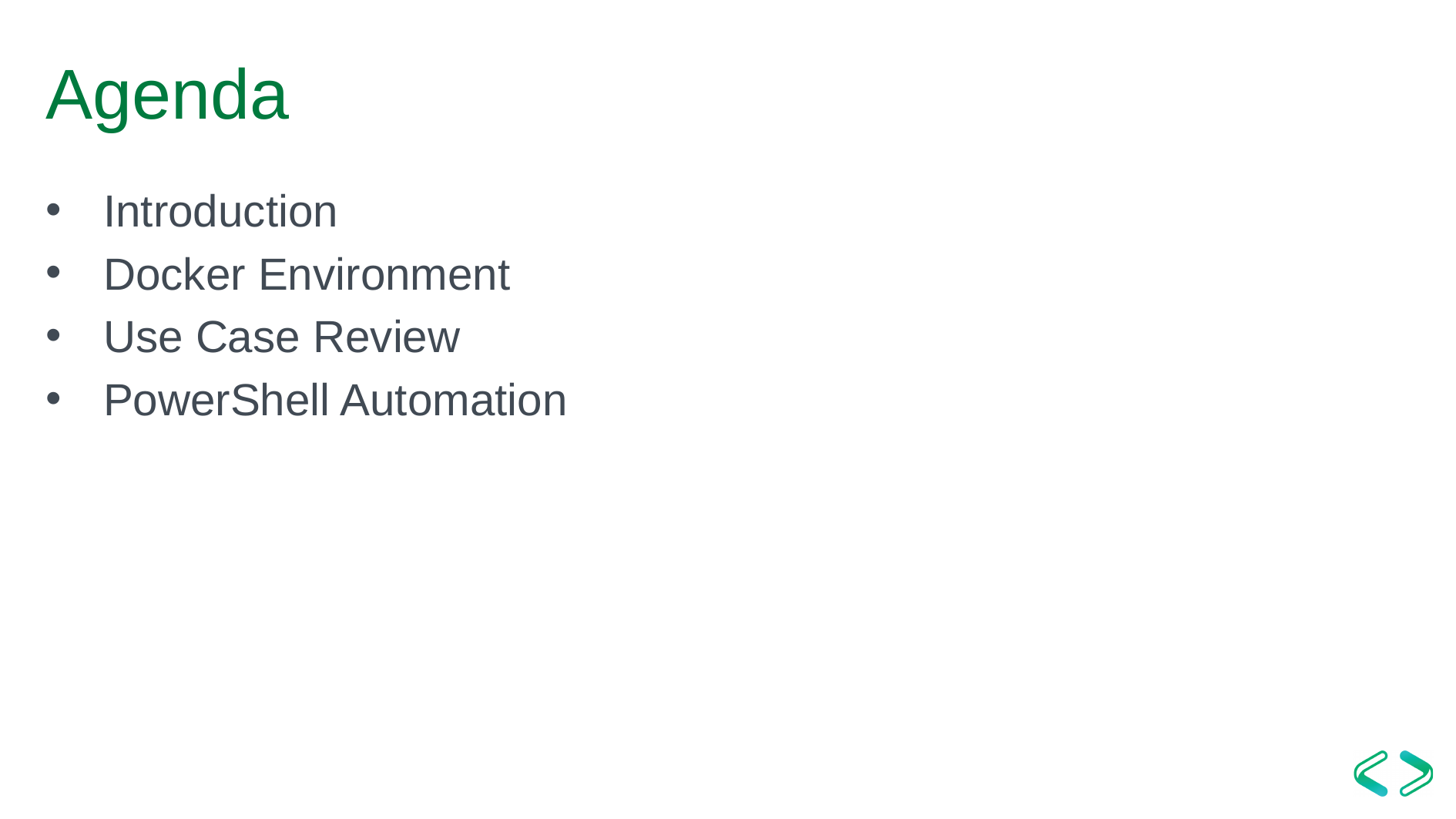

# Agenda
Introduction
Docker Environment
Use Case Review
PowerShell Automation